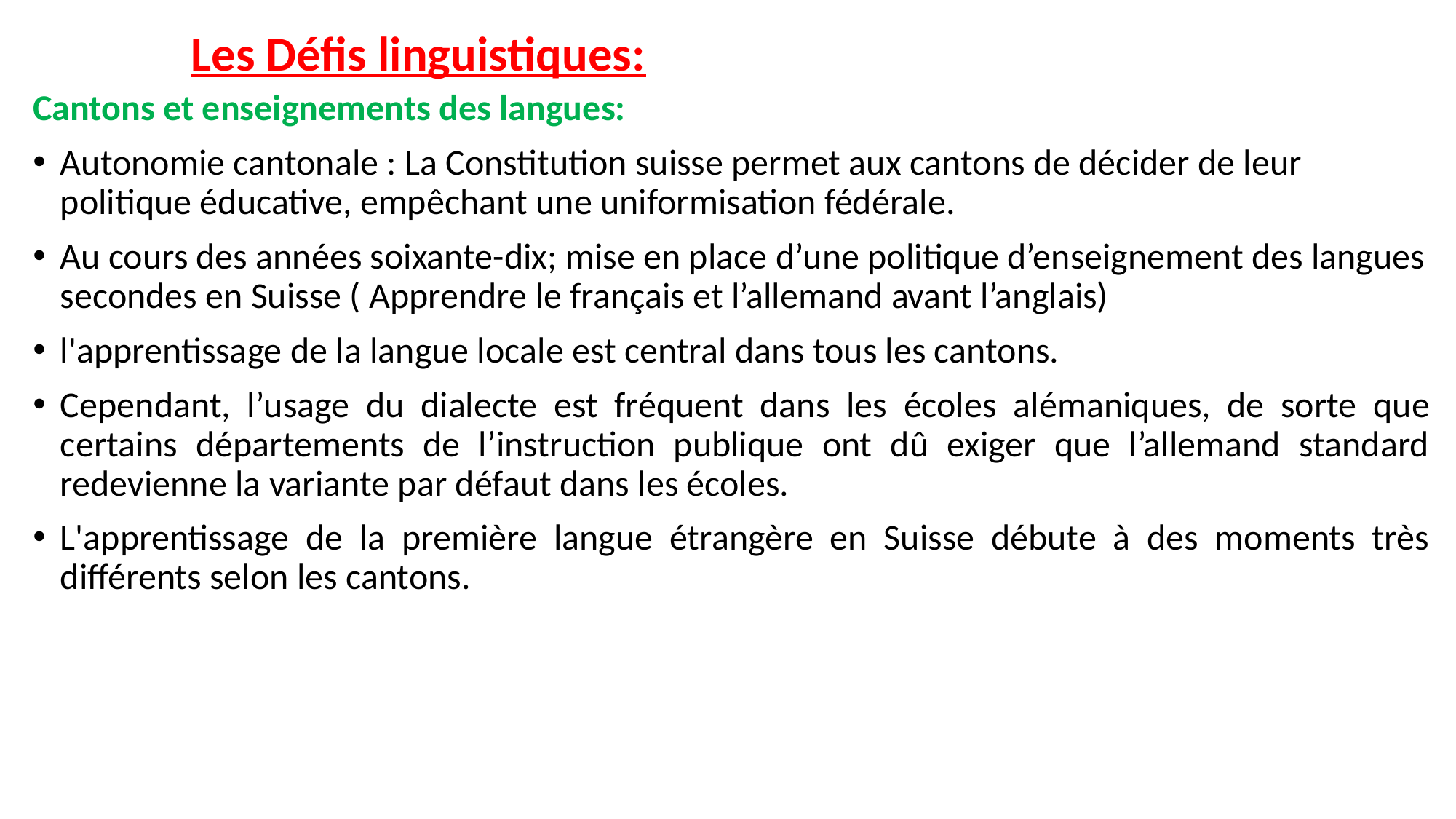

Les Défis linguistiques:
Cantons et enseignements des langues:
Autonomie cantonale : La Constitution suisse permet aux cantons de décider de leur politique éducative, empêchant une uniformisation fédérale.
Au cours des années soixante-dix; mise en place d’une politique d’enseignement des langues secondes en Suisse ( Apprendre le français et l’allemand avant l’anglais)
l'apprentissage de la langue locale est central dans tous les cantons.
Cependant, l’usage du dialecte est fréquent dans les écoles alémaniques, de sorte que certains départements de l’instruction publique ont dû exiger que l’allemand standard redevienne la variante par défaut dans les écoles.
L'apprentissage de la première langue étrangère en Suisse débute à des moments très différents selon les cantons.